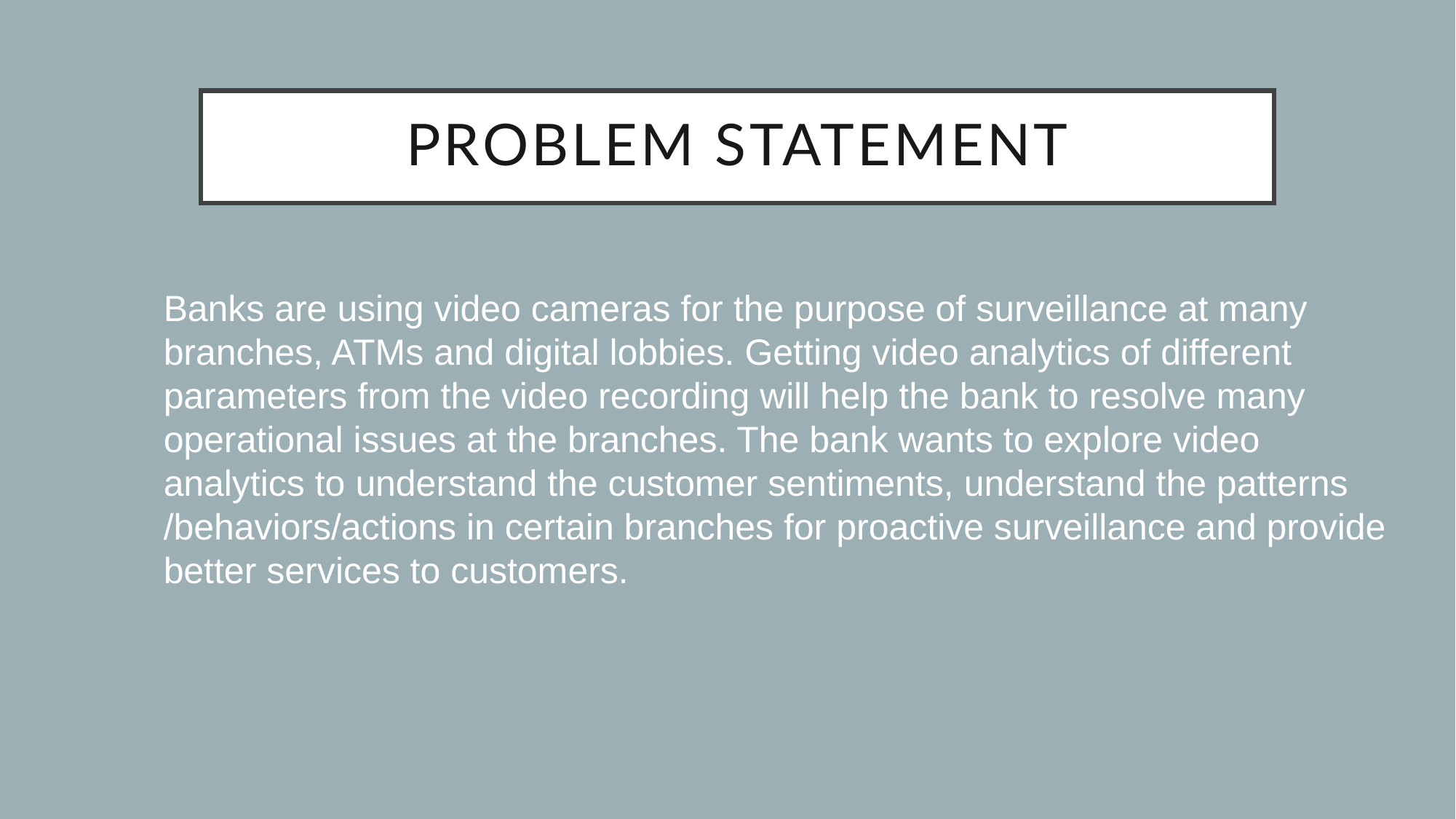

# Problem statement
Banks are using video cameras for the purpose of surveillance at many branches, ATMs and digital lobbies. Getting video analytics of different parameters from the video recording will help the bank to resolve many operational issues at the branches. The bank wants to explore video analytics to understand the customer sentiments, understand the patterns /behaviors/actions in certain branches for proactive surveillance and provide better services to customers.